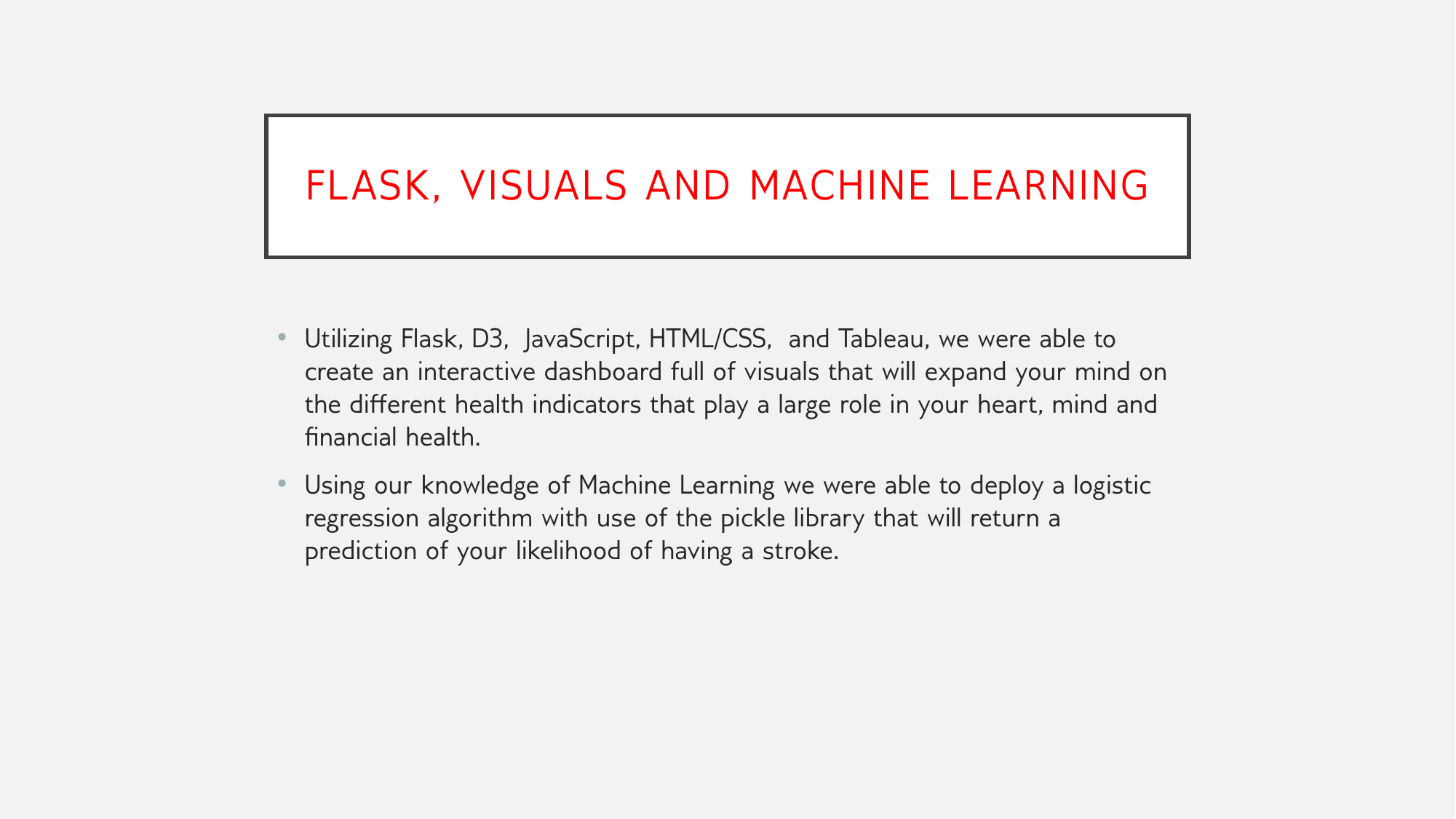

# Flask, visuals and machine learning
Utilizing Flask, D3,  JavaScript, HTML/CSS,  and Tableau, we were able to create an interactive dashboard full of visuals that will expand your mind on the different health indicators that play a large role in your heart, mind and financial health.
Using our knowledge of Machine Learning we were able to deploy a logistic regression algorithm with use of the pickle library that will return a prediction of your likelihood of having a stroke.